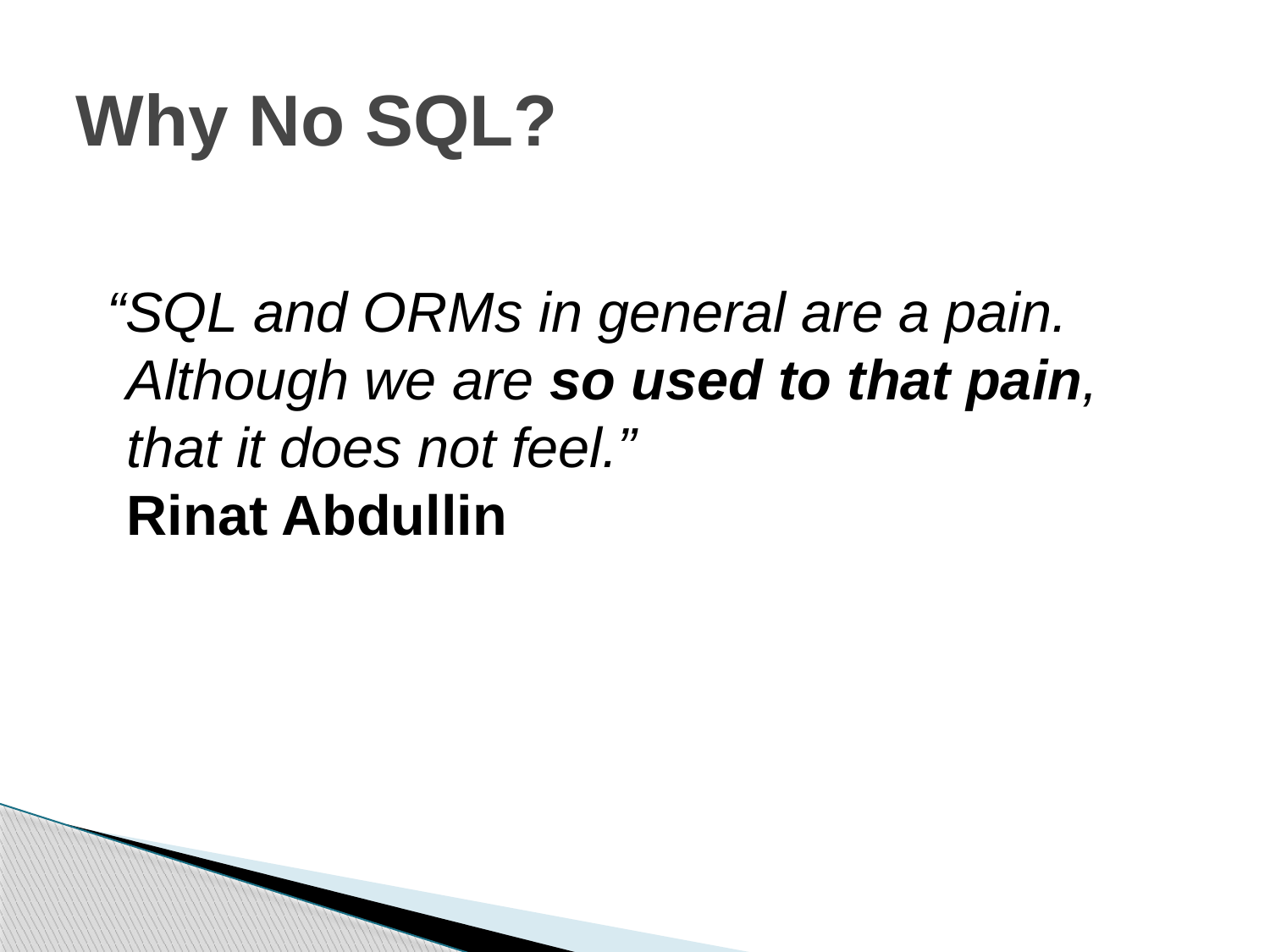

# Why No SQL?

 “SQL and ORMs in general are a pain. Although we are so used to that pain, that it does not feel.”
Rinat Abdullin